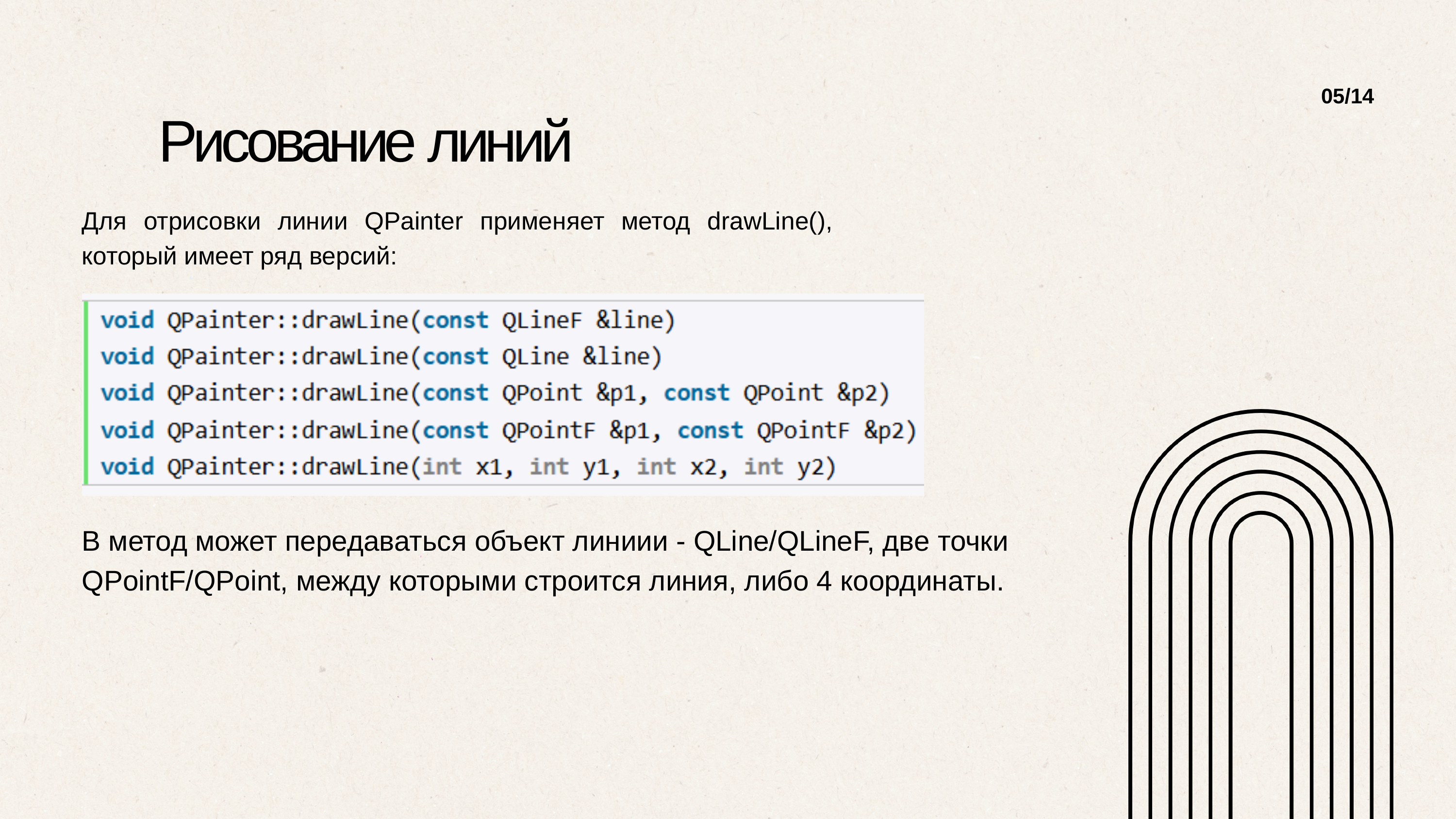

05/14
Рисование линий
Для отрисовки линии QPainter применяет метод drawLine(), который имеет ряд версий:

В метод может передаваться объект линиии - QLine/QLineF, две точки QPointF/QPoint, между которыми строится линия, либо 4 координаты.